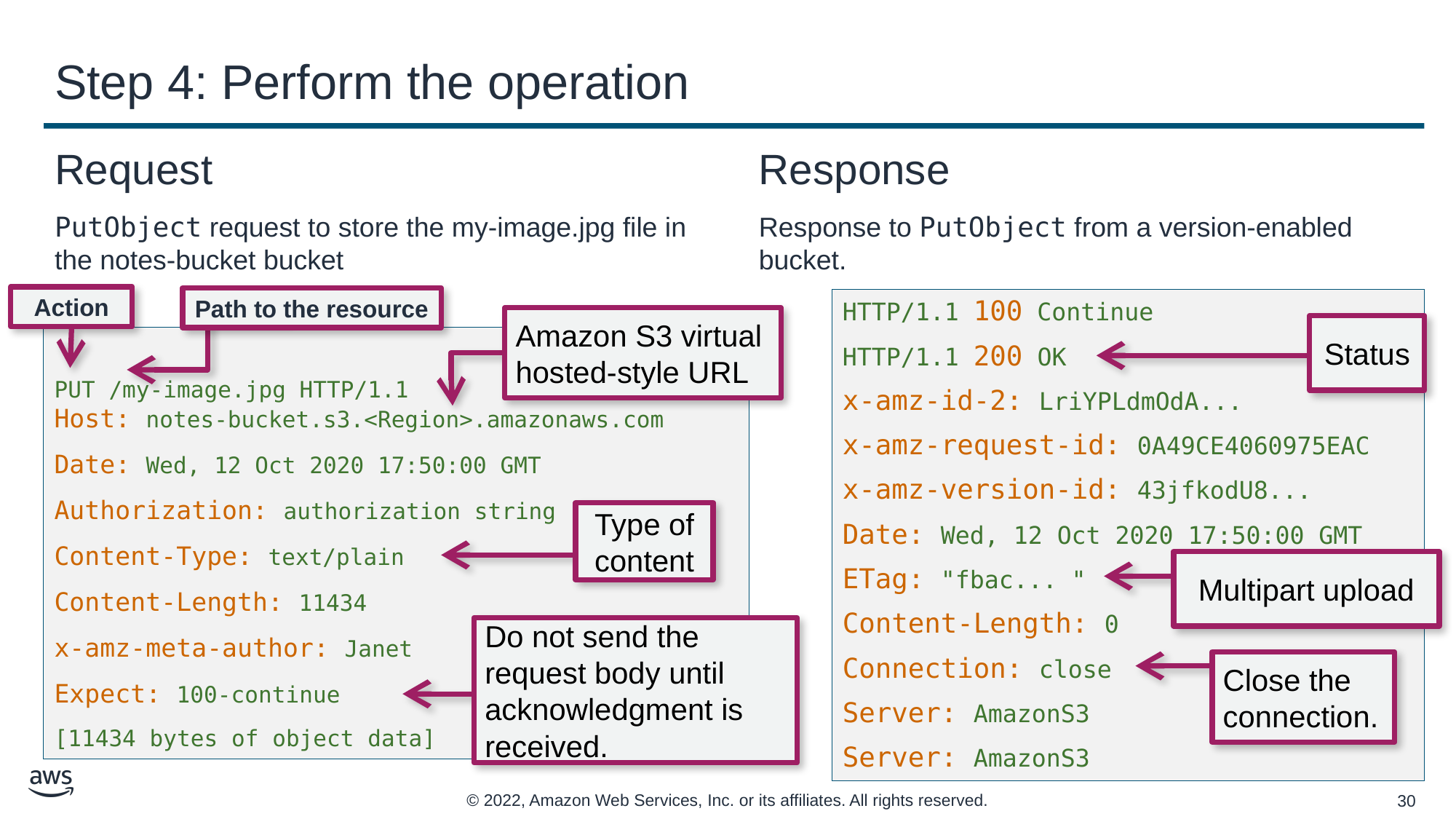

# Step 4: Perform the operation
Request
PutObject request to store the my-image.jpg file in the notes-bucket bucket

Response
Response to PutObject from a version-enabled bucket.

Action
Path to the resource
HTTP/1.1 100 Continue
HTTP/1.1 200 OK
x-amz-id-2: LriYPLdmOdA...
x-amz-request-id: 0A49CE4060975EAC
x-amz-version-id: 43jfkodU8...
Date: Wed, 12 Oct 2020 17:50:00 GMT
ETag: "fbac... "
Content-Length: 0
Connection: close
Server: AmazonS3
Server: AmazonS3
Amazon S3 virtual hosted-style URL
Status

PUT /my-image.jpg HTTP/1.1
Host: notes-bucket.s3.<Region>.amazonaws.com
Date: Wed, 12 Oct 2020 17:50:00 GMT
Authorization: authorization string
Content-Type: text/plain
Content-Length: 11434
x-amz-meta-author: Janet
Expect: 100-continue
[11434 bytes of object data]
Type of content
Multipart upload
Do not send the request body until acknowledgment is received.
Close the connection.
30